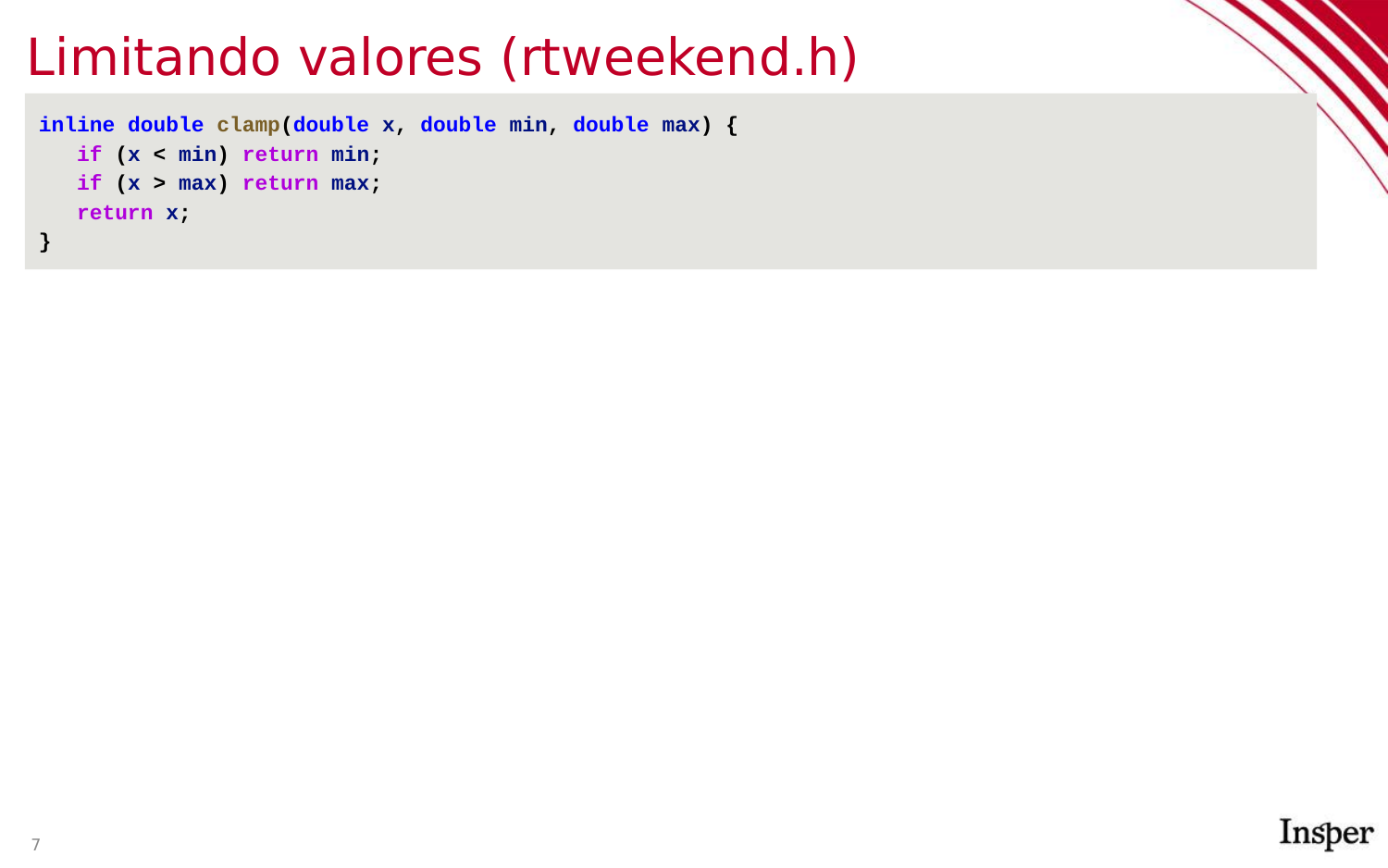

# Limitando valores (rtweekend.h)
inline double clamp(double x, double min, double max) {
   if (x < min) return min;
   if (x > max) return max;
   return x;
}
7